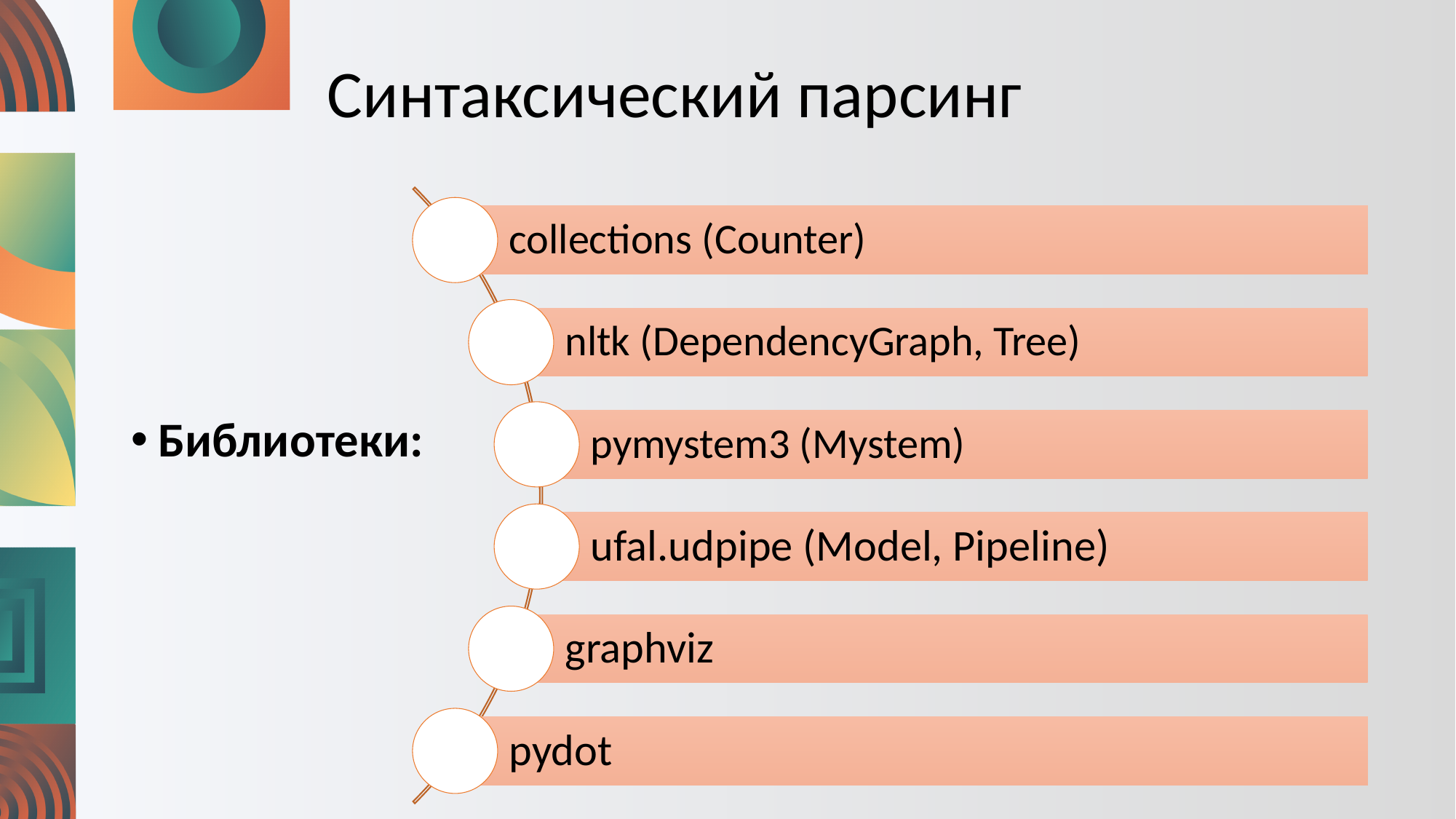

# Синтаксический парсинг
collections (Counter)
nltk (DependencyGraph, Tree)
pymystem3 (Mystem)
ufal.udpipe (Model, Pipeline)
graphviz
pydot
Библиотеки: